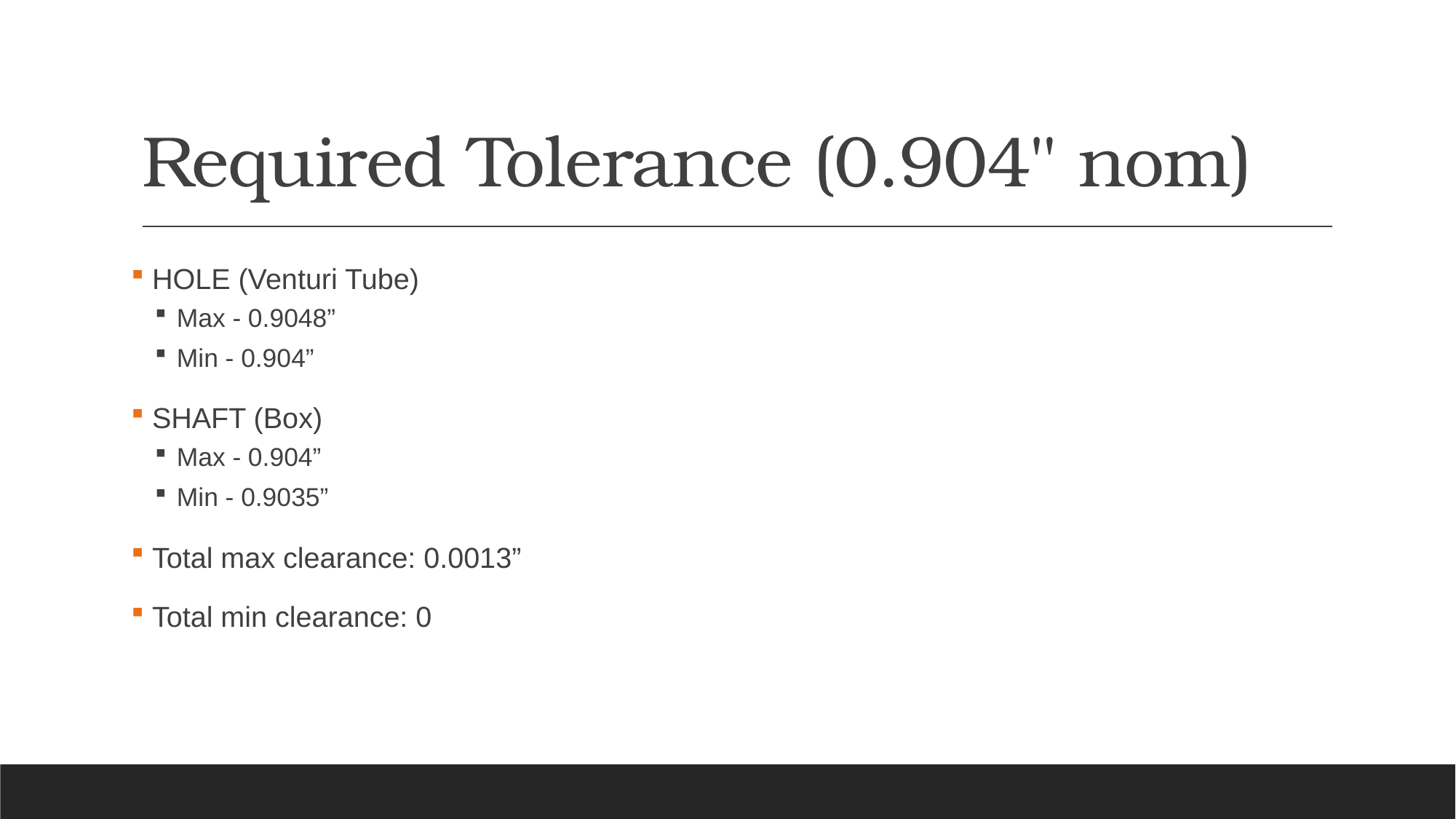

# Required Tolerance (0.904" nom)
 HOLE (Venturi Tube)
Max - 0.9048”
Min - 0.904”
 SHAFT (Box)
Max - 0.904”
Min - 0.9035”
 Total max clearance: 0.0013”
 Total min clearance: 0